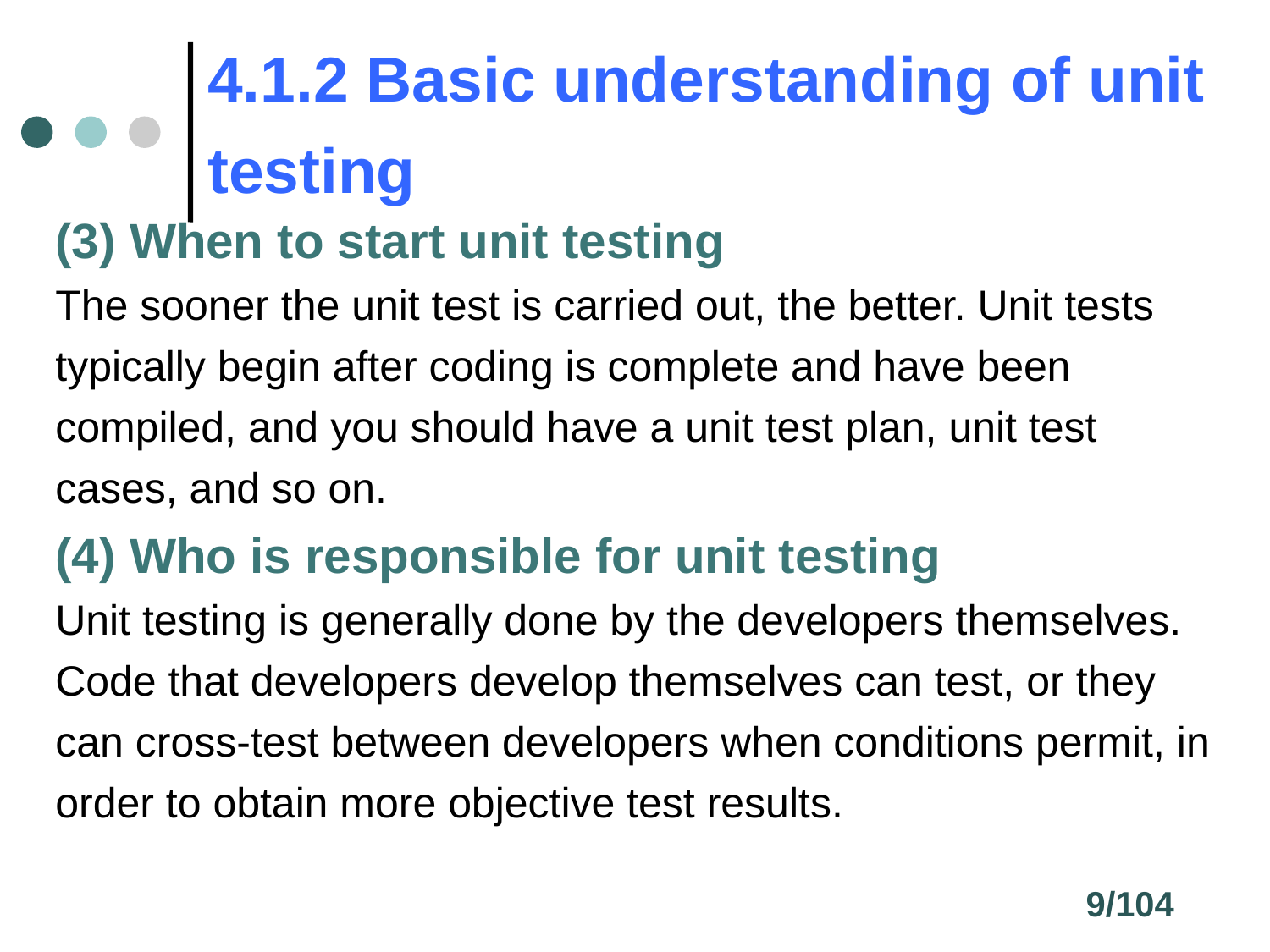

# 4.1.2 Basic understanding of unit testing

(3) When to start unit testing
The sooner the unit test is carried out, the better. Unit tests typically begin after coding is complete and have been compiled, and you should have a unit test plan, unit test cases, and so on.
(4) Who is responsible for unit testing
Unit testing is generally done by the developers themselves. Code that developers develop themselves can test, or they can cross-test between developers when conditions permit, in order to obtain more objective test results.
9/104